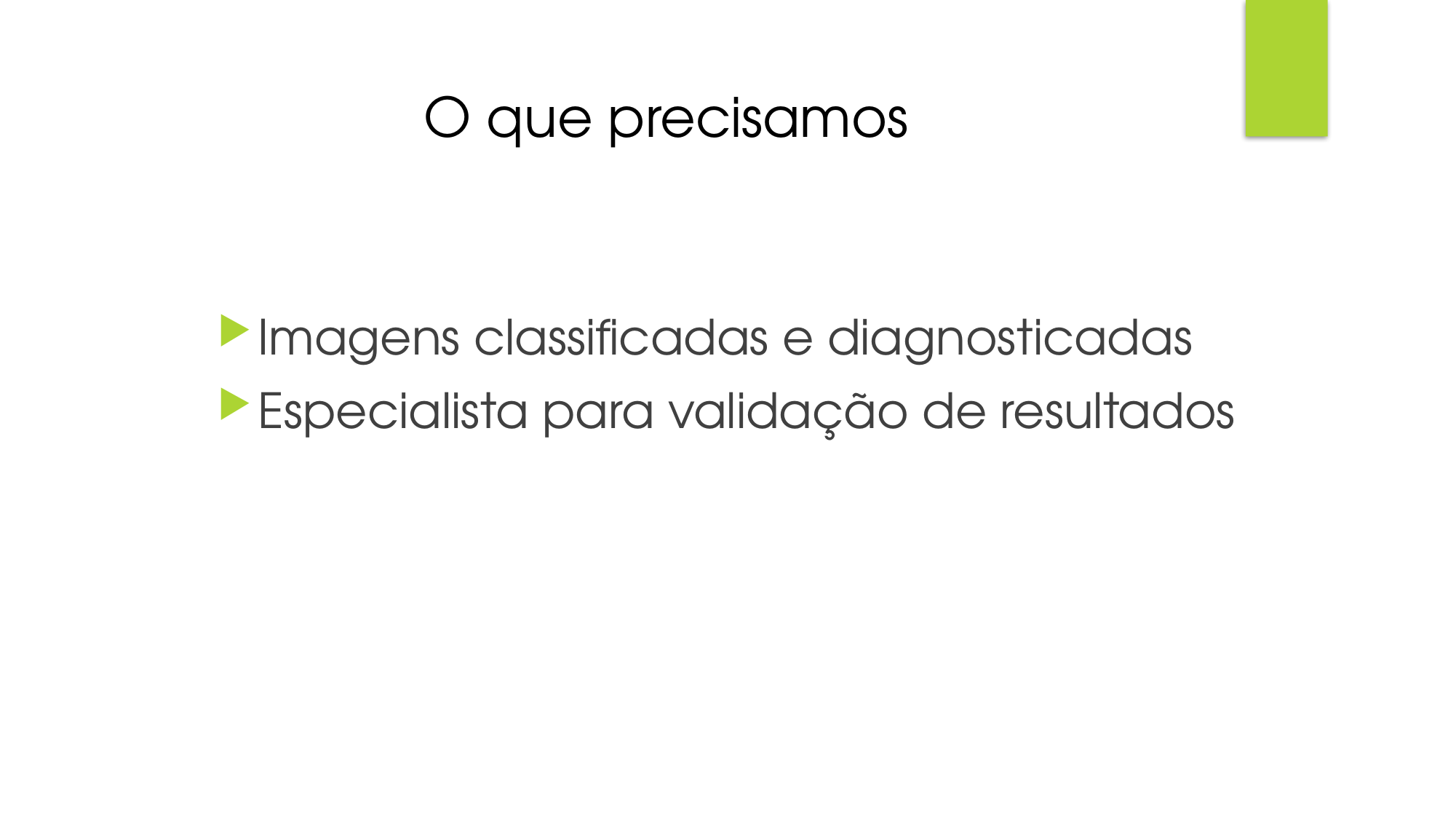

O que precisamos
Imagens classificadas e diagnosticadas
Especialista para validação de resultados